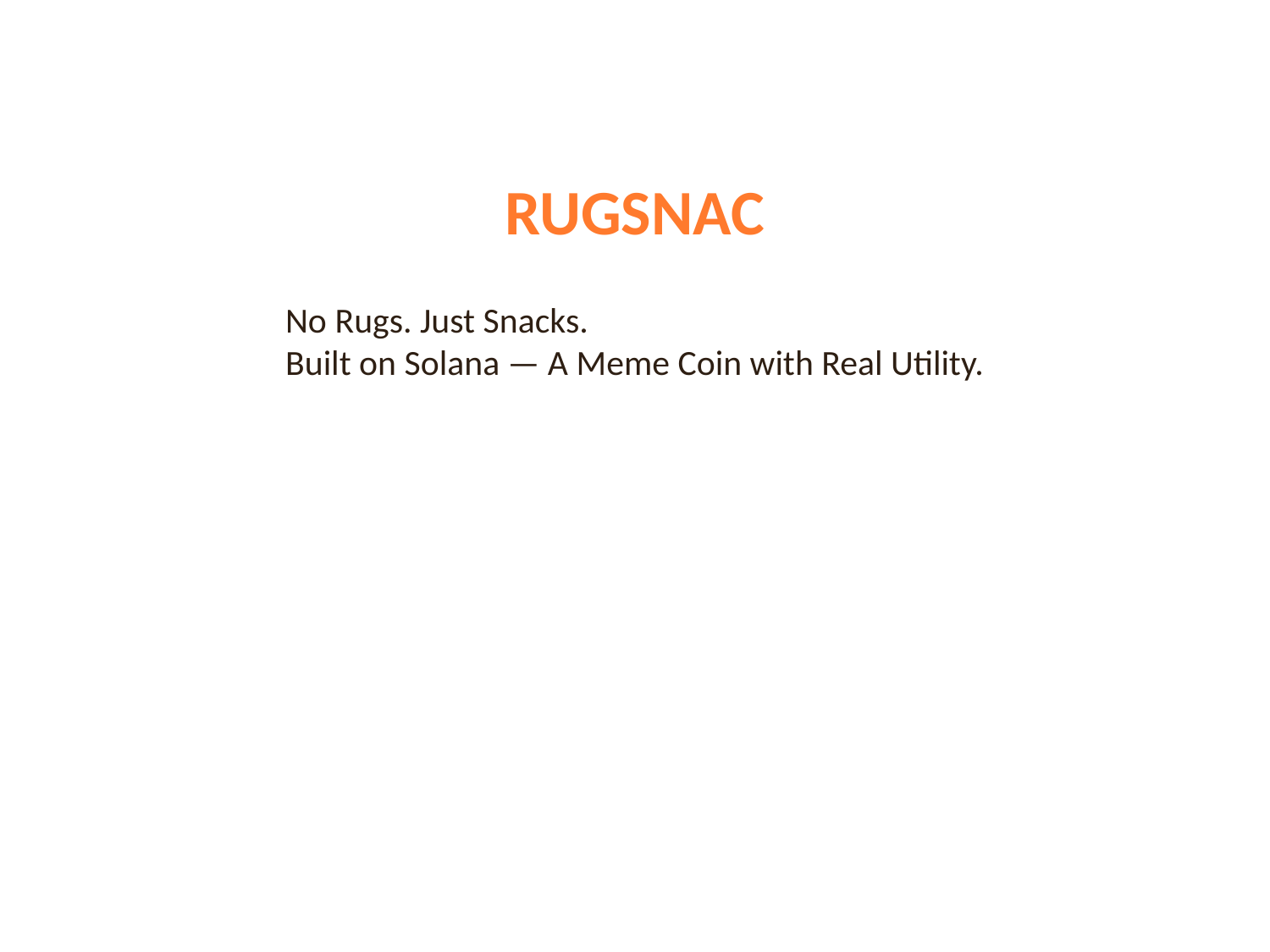

RUGSNAC

No Rugs. Just Snacks.
Built on Solana — A Meme Coin with Real Utility.